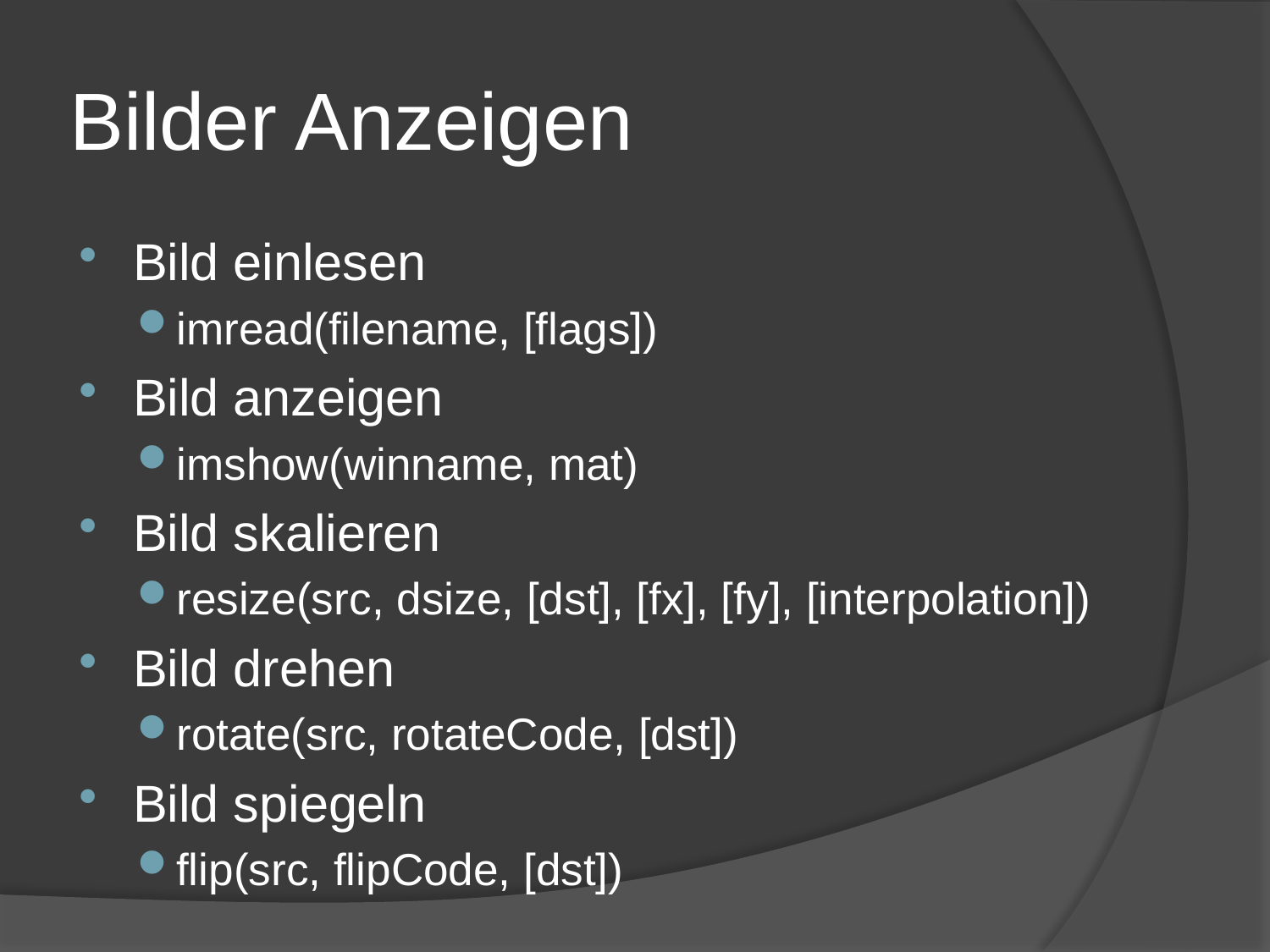

# Bilder Anzeigen
Bild einlesen
imread(filename, [flags])
Bild anzeigen
imshow(winname, mat)
Bild skalieren
resize(src, dsize, [dst], [fx], [fy], [interpolation])
Bild drehen
rotate(src, rotateCode, [dst])
Bild spiegeln
flip(src, flipCode, [dst])